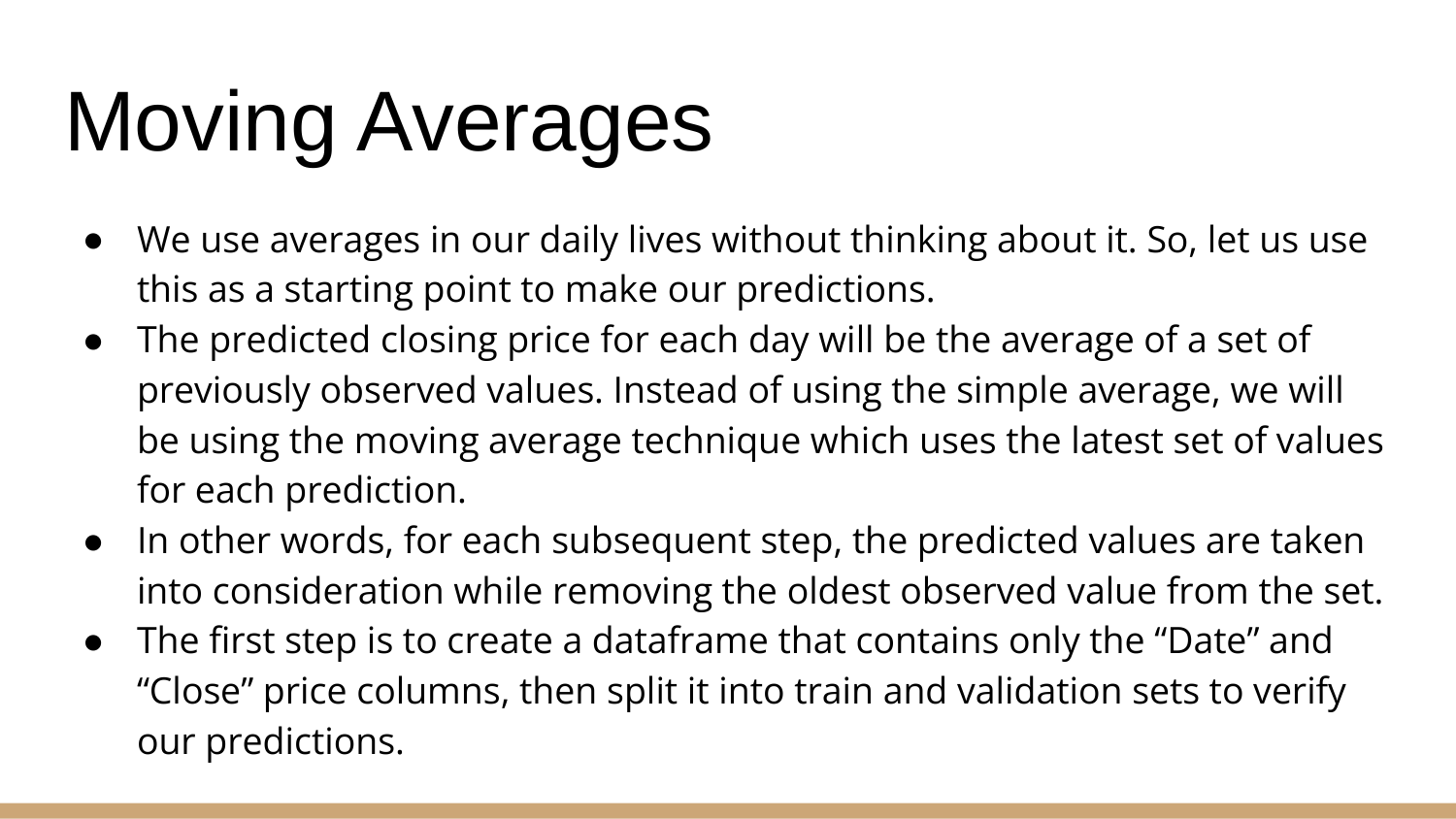

# Moving Averages
We use averages in our daily lives without thinking about it. So, let us use this as a starting point to make our predictions.
The predicted closing price for each day will be the average of a set of previously observed values. Instead of using the simple average, we will be using the moving average technique which uses the latest set of values for each prediction.
In other words, for each subsequent step, the predicted values are taken into consideration while removing the oldest observed value from the set.
The first step is to create a dataframe that contains only the “Date” and “Close” price columns, then split it into train and validation sets to verify our predictions.